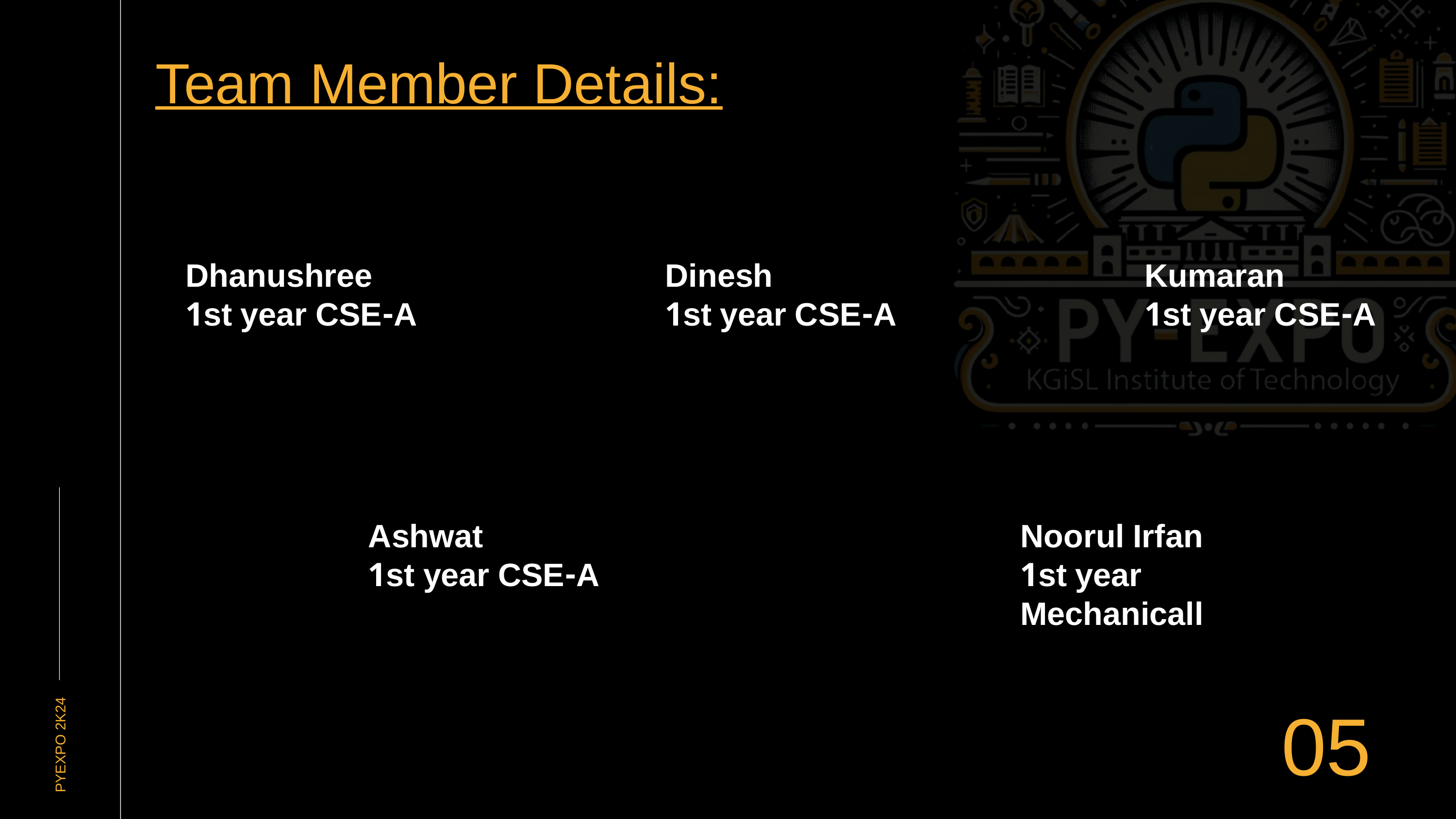

Team Member Details:
Dhanushree
1st year CSE-A
Dinesh
1st year CSE-A
Kumaran
1st year CSE-A

Ashwat
1st year CSE-A
Noorul Irfan
1st year Mechanicall

05
PYEXPO 2K24